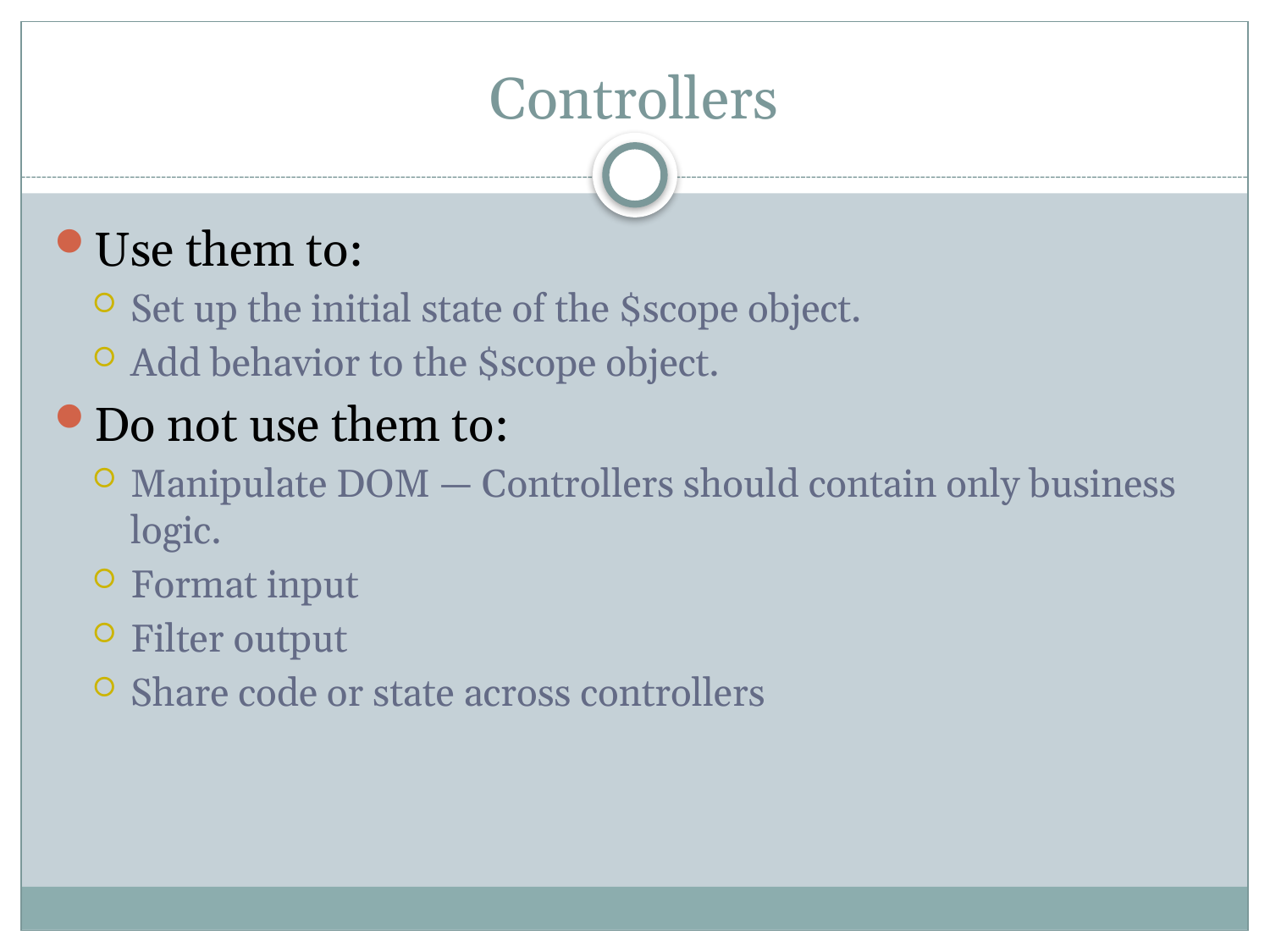

# Controllers
Use them to:
Set up the initial state of the $scope object.
Add behavior to the $scope object.
Do not use them to:
Manipulate DOM — Controllers should contain only business logic.
Format input
Filter output
Share code or state across controllers